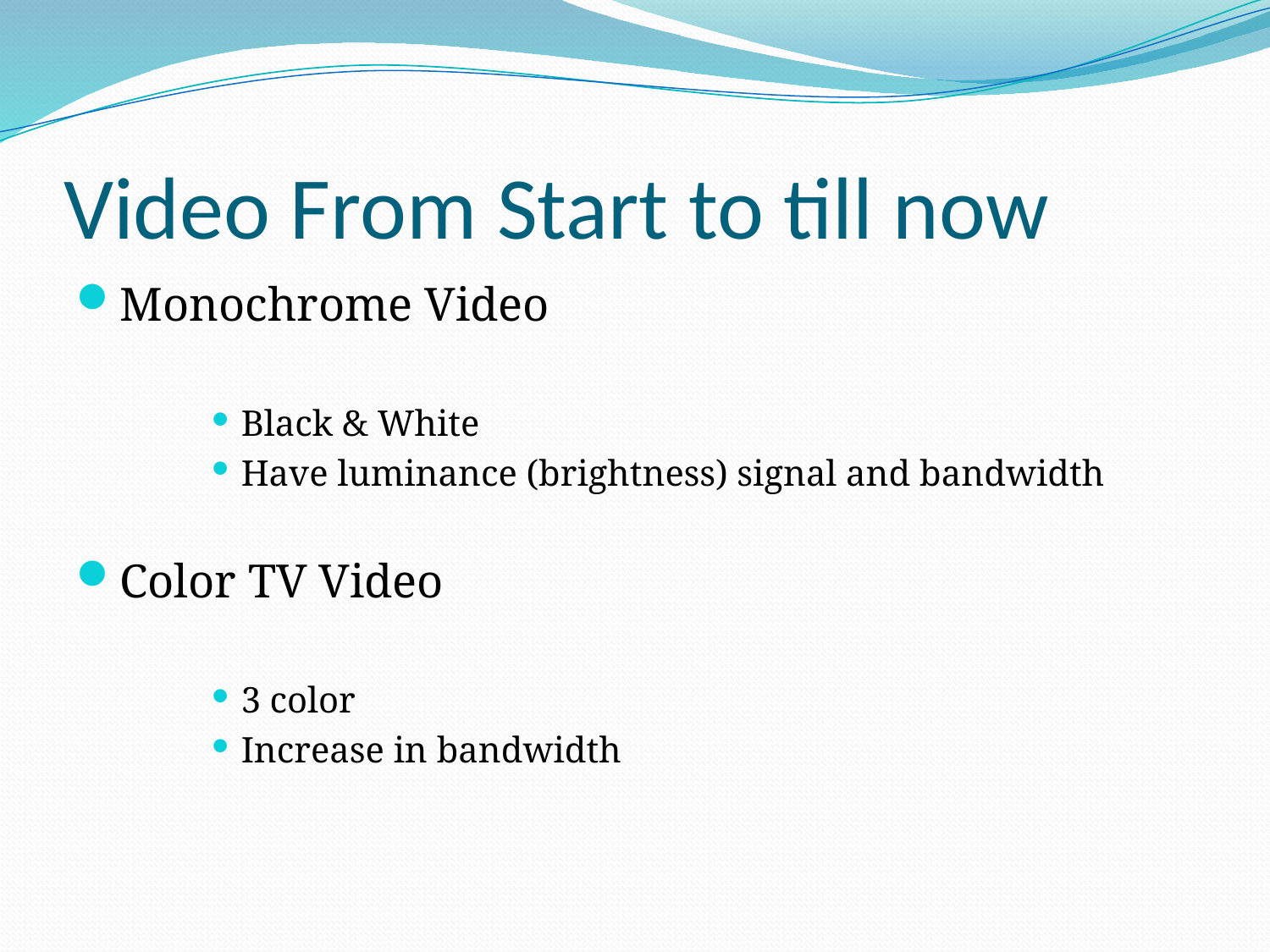

# Video From Start to till now
Monochrome Video

Black & White
Have luminance (brightness) signal and bandwidth

Color TV Video

3 color
Increase in bandwidth